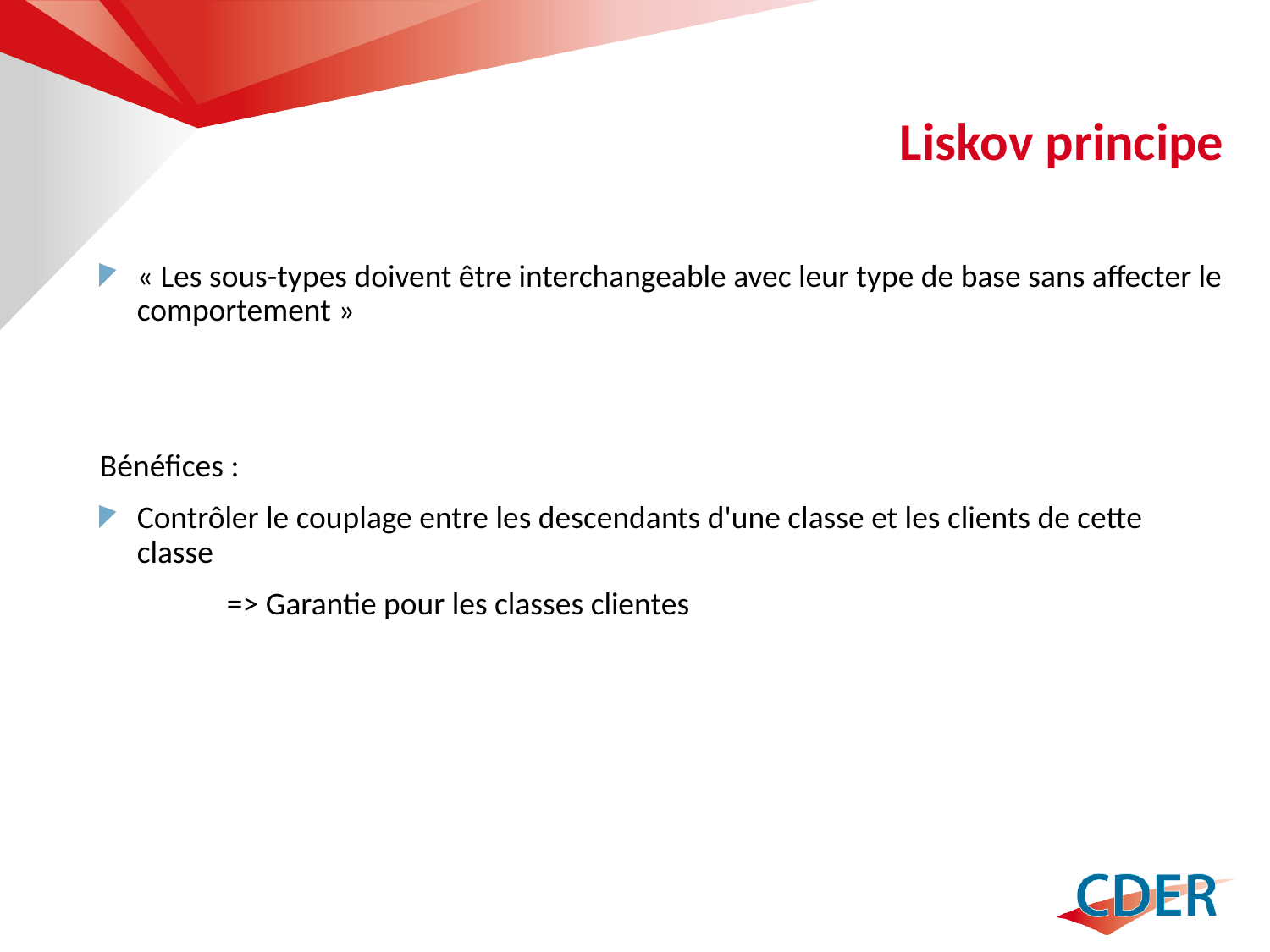

# Liskov principe
« Les sous-types doivent être interchangeable avec leur type de base sans affecter le comportement »

Bénéfices :
Contrôler le couplage entre les descendants d'une classe et les clients de cette classe
	=> Garantie pour les classes clientes